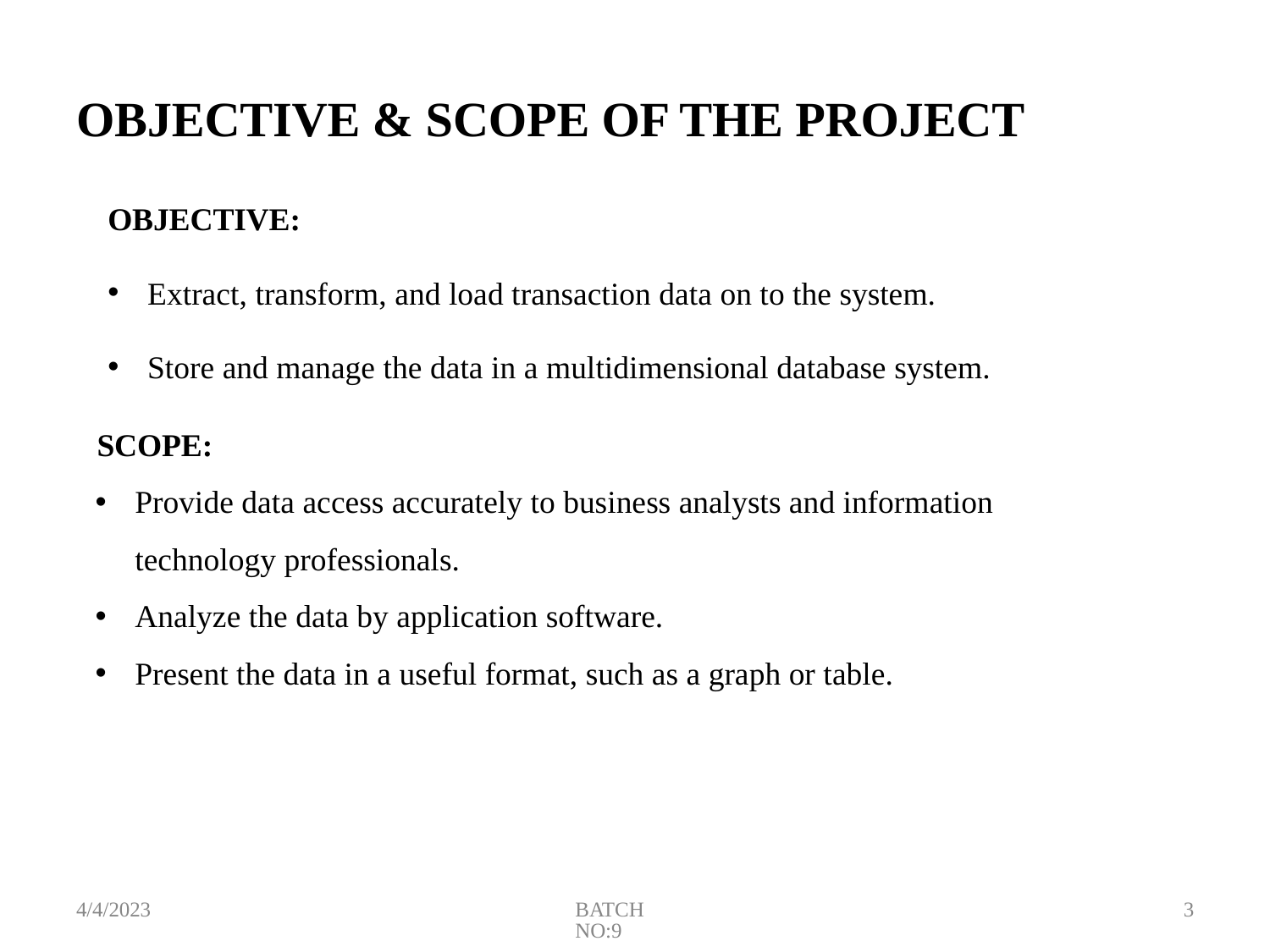

# OBJECTIVE & SCOPE OF THE PROJECT
OBJECTIVE:
Extract, transform, and load transaction data on to the system.
Store and manage the data in a multidimensional database system.
SCOPE:
Provide data access accurately to business analysts and information technology professionals.
Analyze the data by application software.
Present the data in a useful format, such as a graph or table.

4/4/2023
BATCH NO:9
3